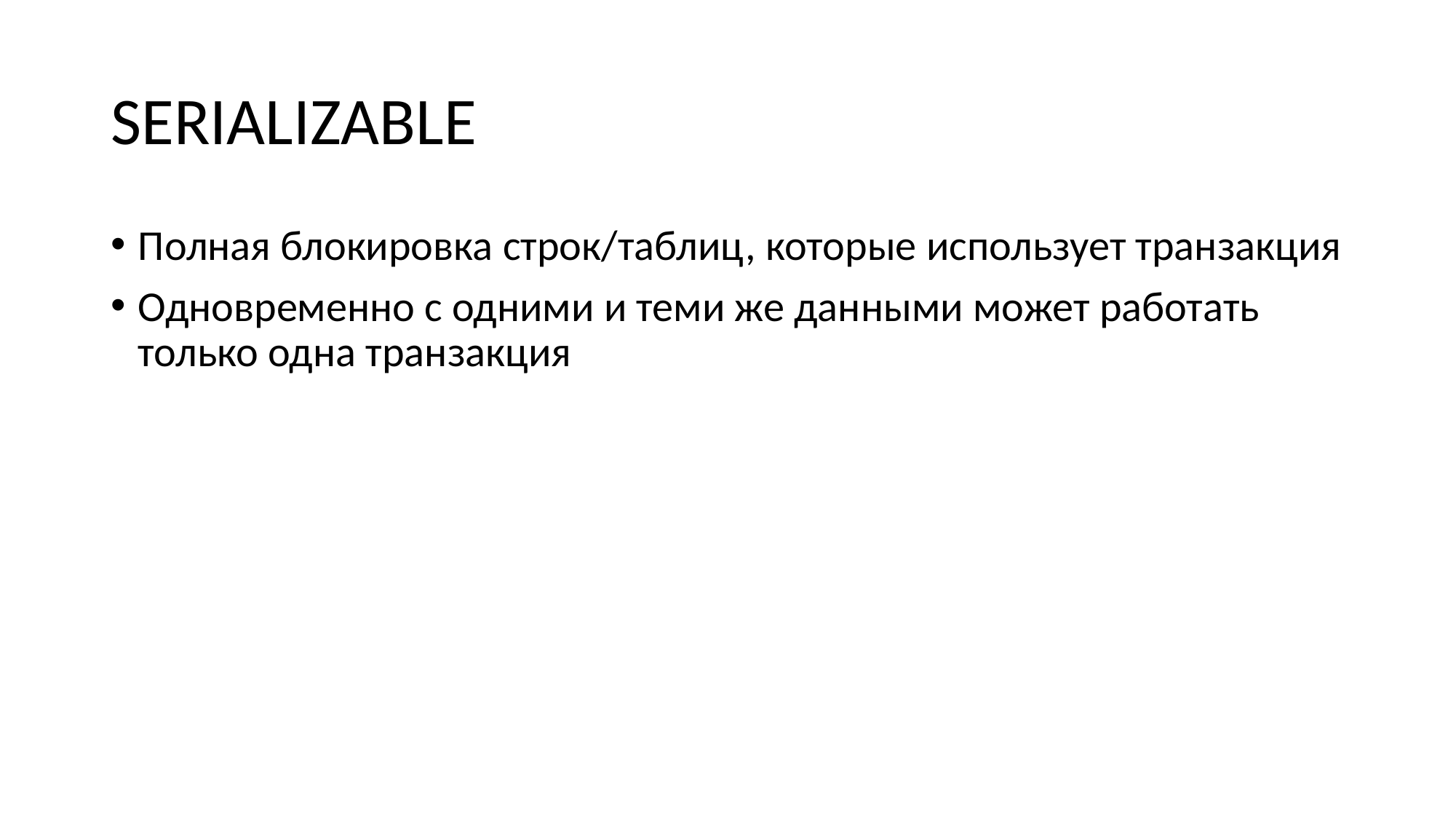

# SERIALIZABLE
Полная блокировка строк/таблиц, которые использует транзакция
Одновременно с одними и теми же данными может работать только одна транзакция